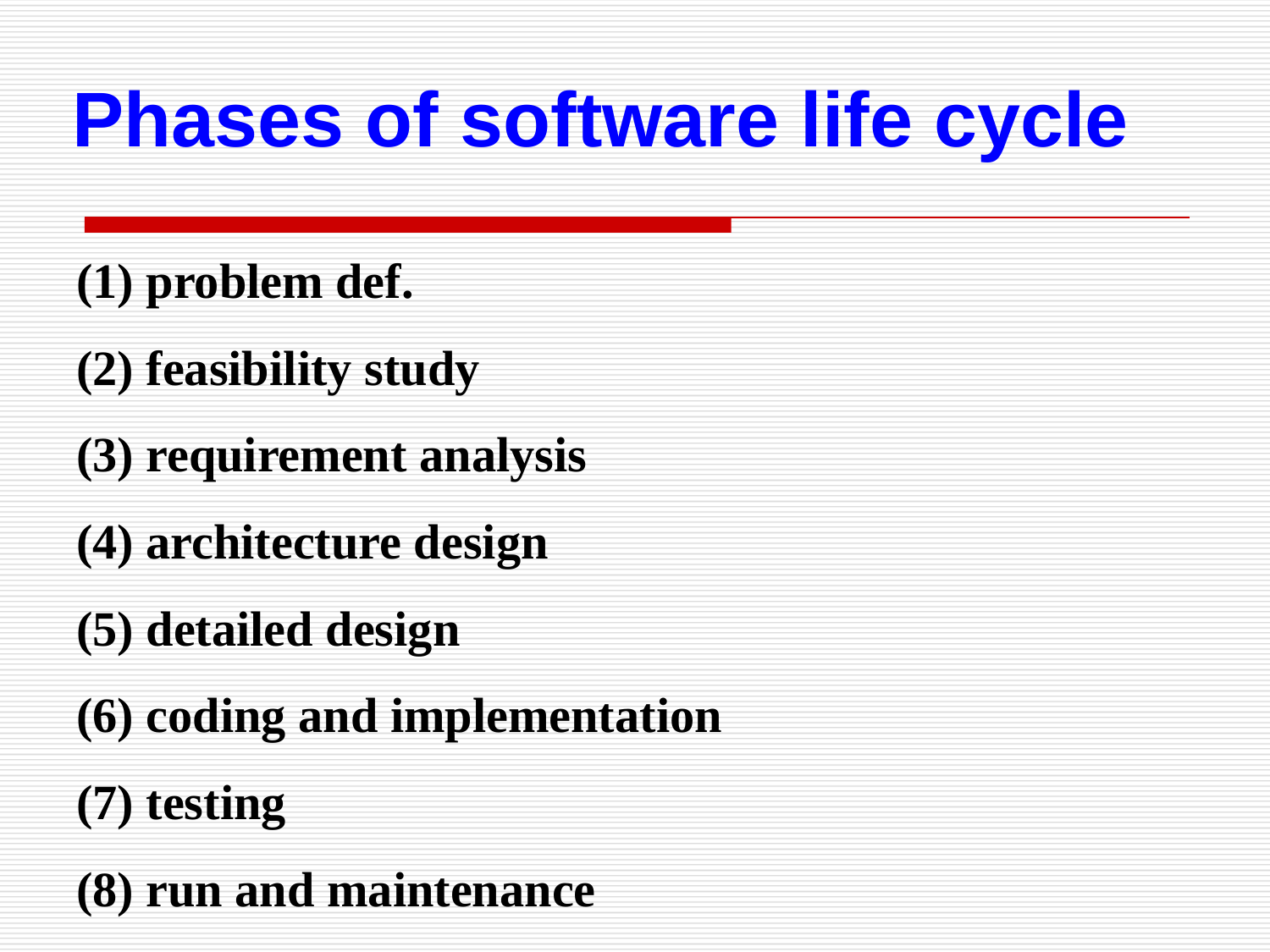

Phases of software life cycle
(1) problem def.
(2) feasibility study
(3) requirement analysis
(4) architecture design
(5) detailed design
(6) coding and implementation
(7) testing
(8) run and maintenance